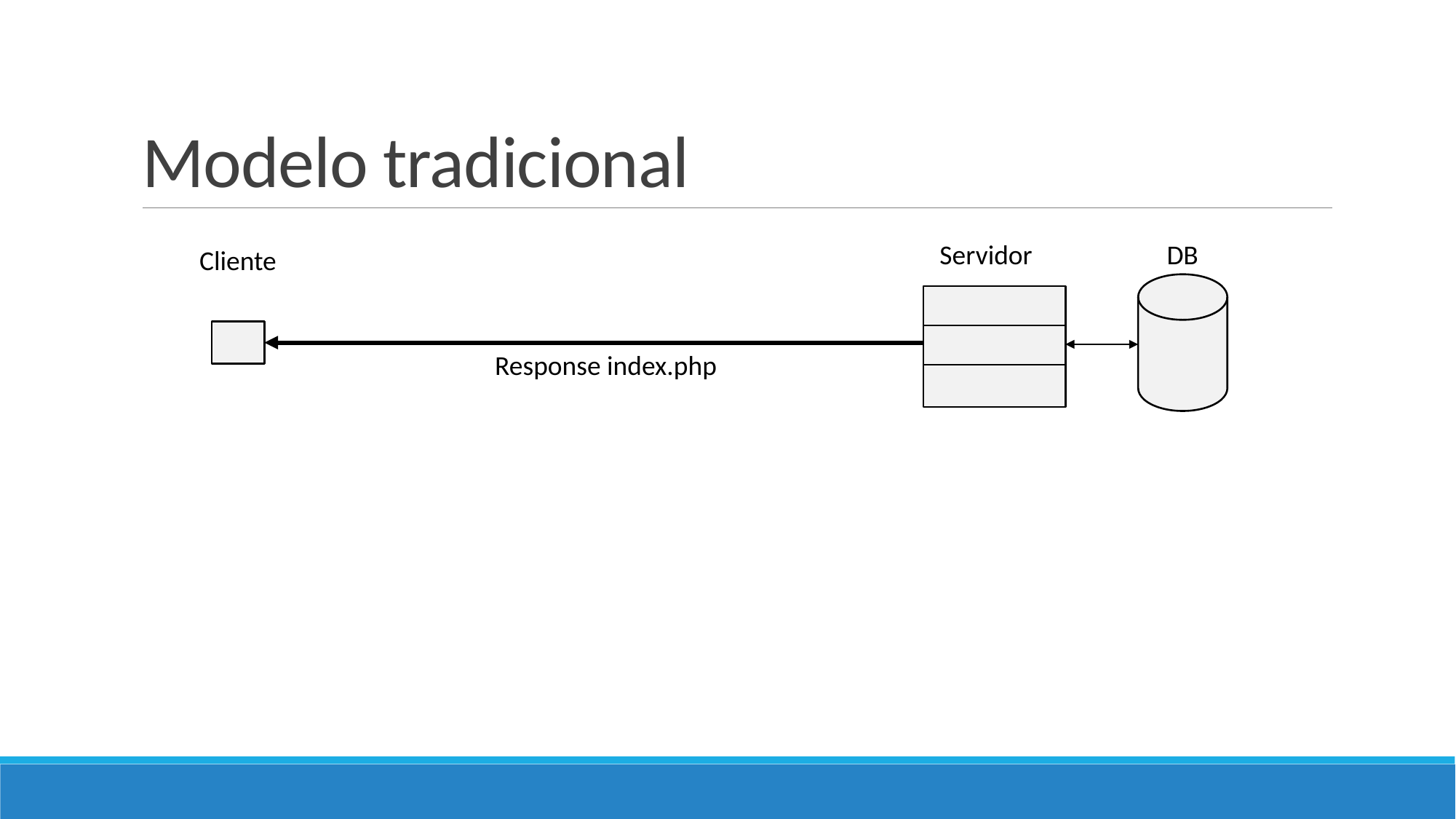

# Modelo tradicional
Servidor
DB
Cliente

Response index.php